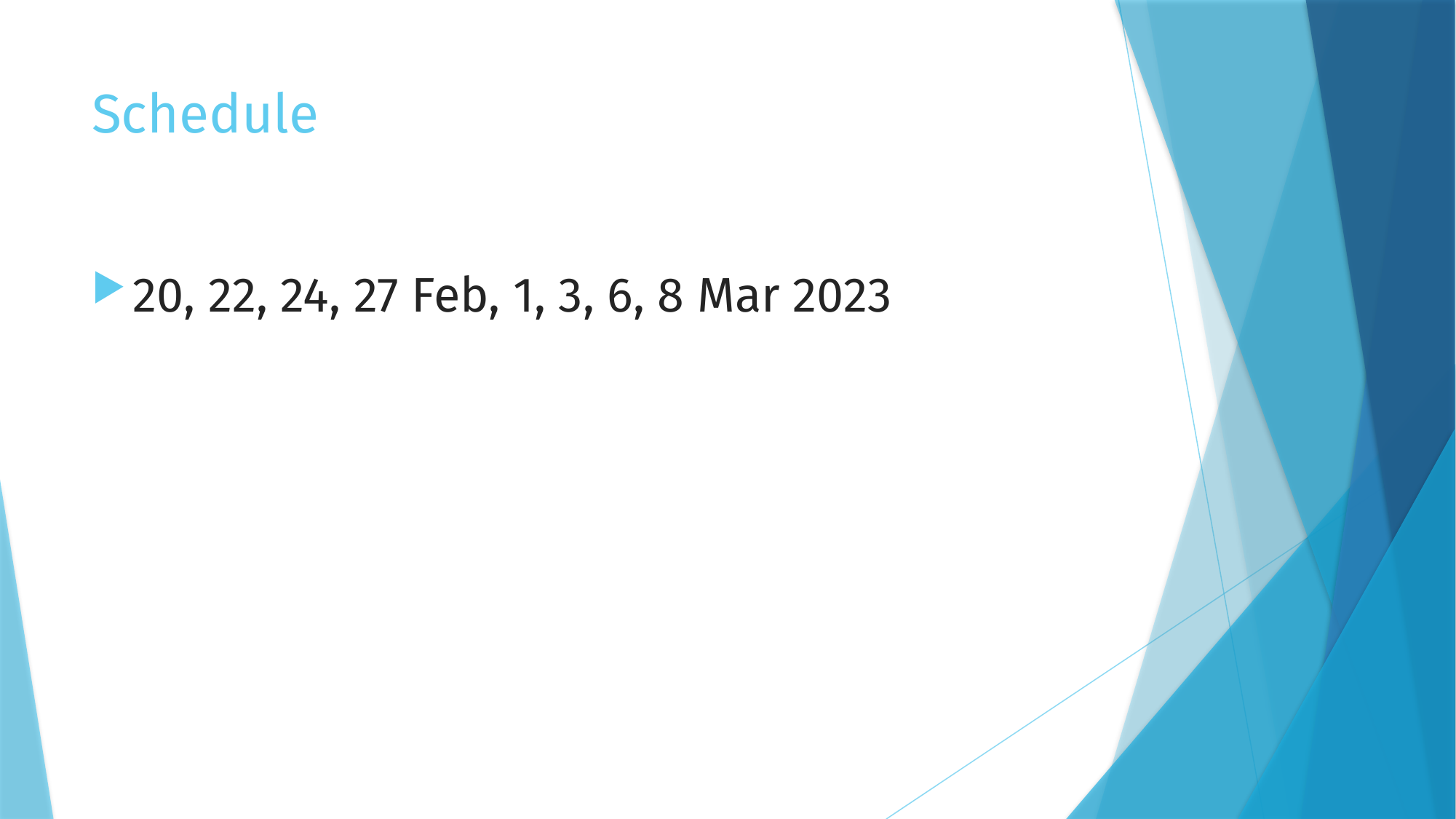

# Schedule
20, 22, 24, 27 Feb, 1, 3, 6, 8 Mar 2023